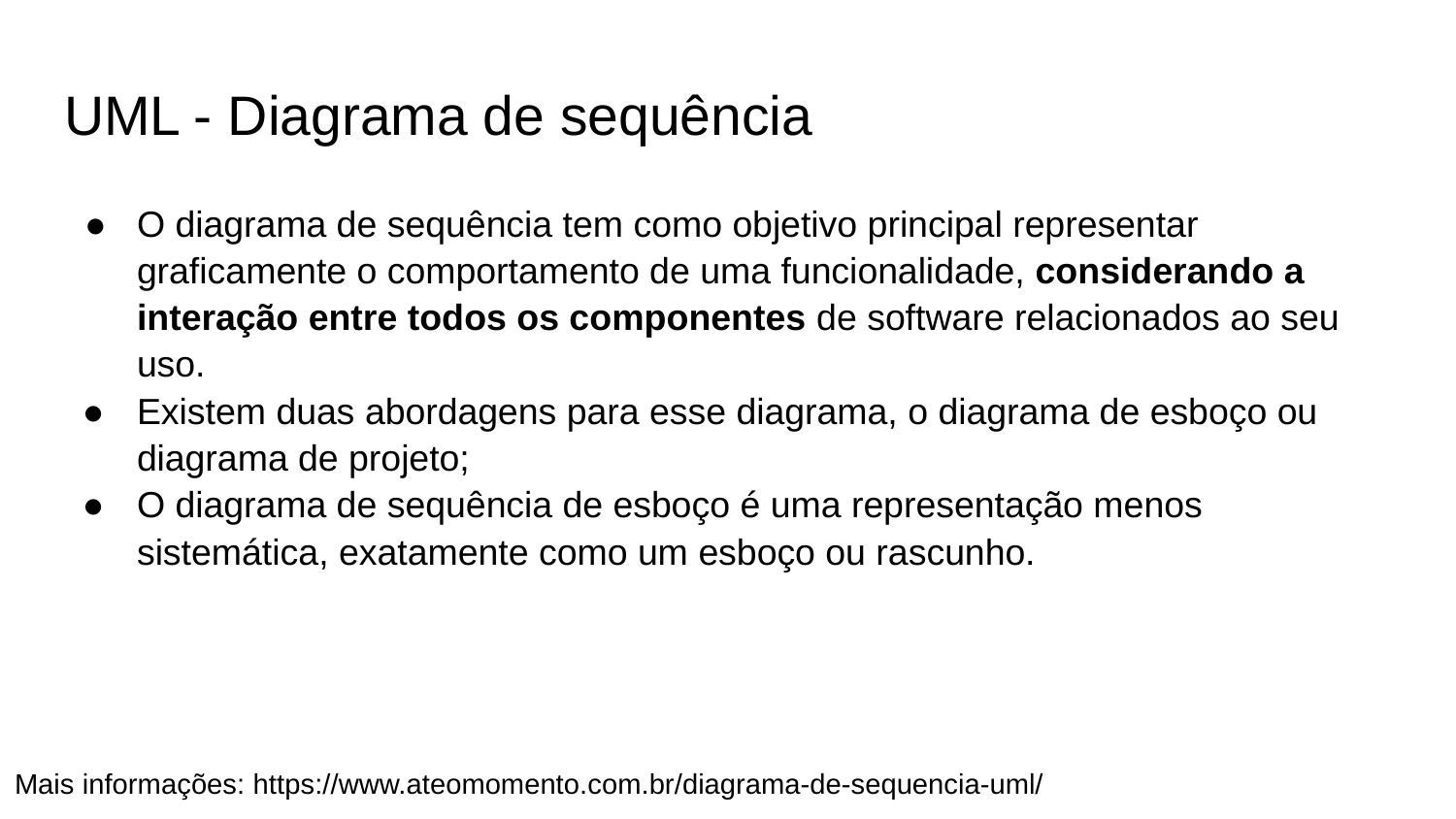

# UML - Diagrama de sequência
O diagrama de sequência tem como objetivo principal representar graficamente o comportamento de uma funcionalidade, considerando a interação entre todos os componentes de software relacionados ao seu uso.
Existem duas abordagens para esse diagrama, o diagrama de esboço ou diagrama de projeto;
O diagrama de sequência de esboço é uma representação menos sistemática, exatamente como um esboço ou rascunho.
Mais informações: https://www.ateomomento.com.br/diagrama-de-sequencia-uml/